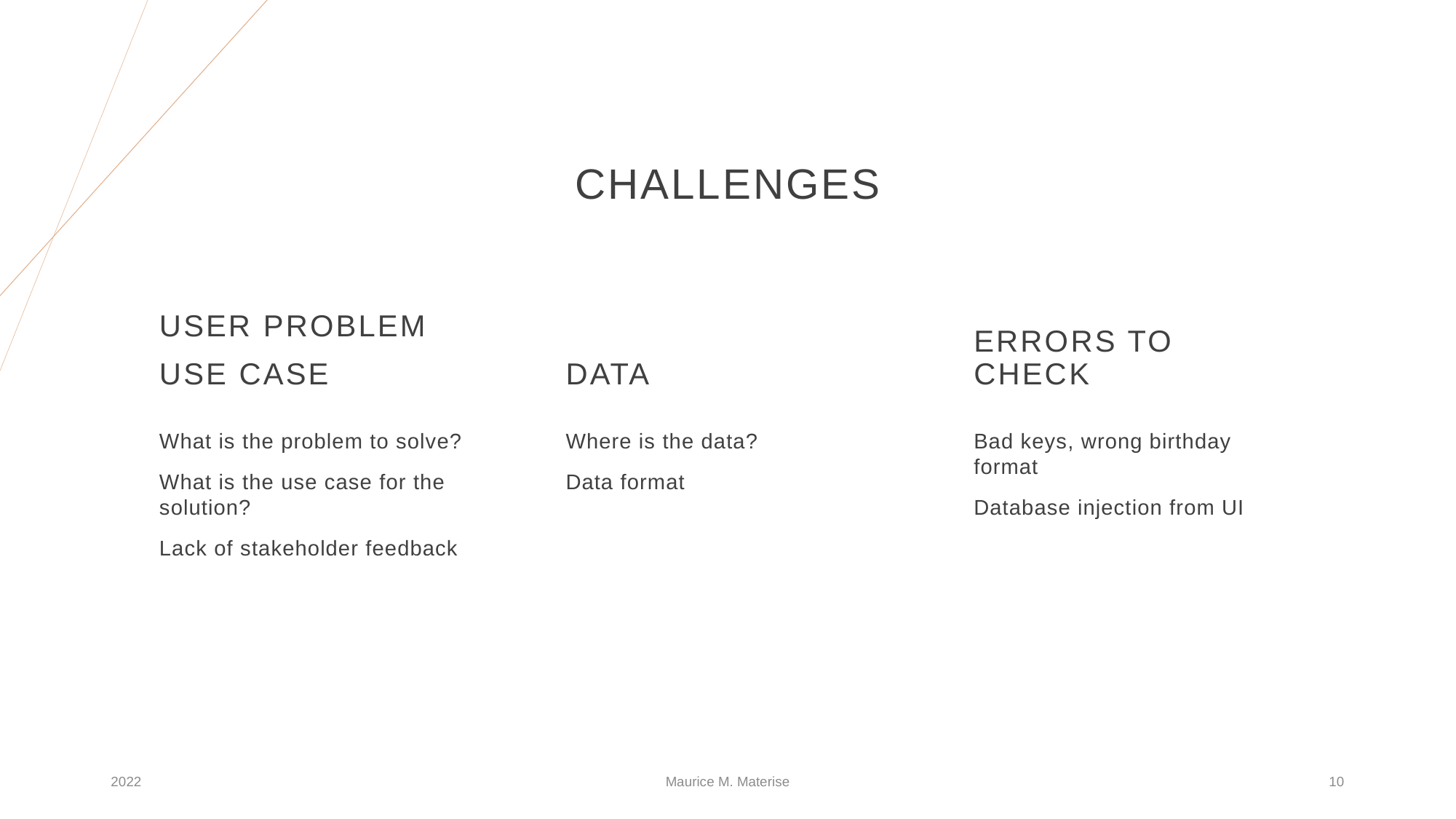

# Challenges
User Problem
Use Case
Data
Errors to check
Bad keys, wrong birthday format
Database injection from UI

What is the problem to solve?
What is the use case for the solution?
Lack of stakeholder feedback

Where is the data?
Data format
2022
Maurice M. Materise
10